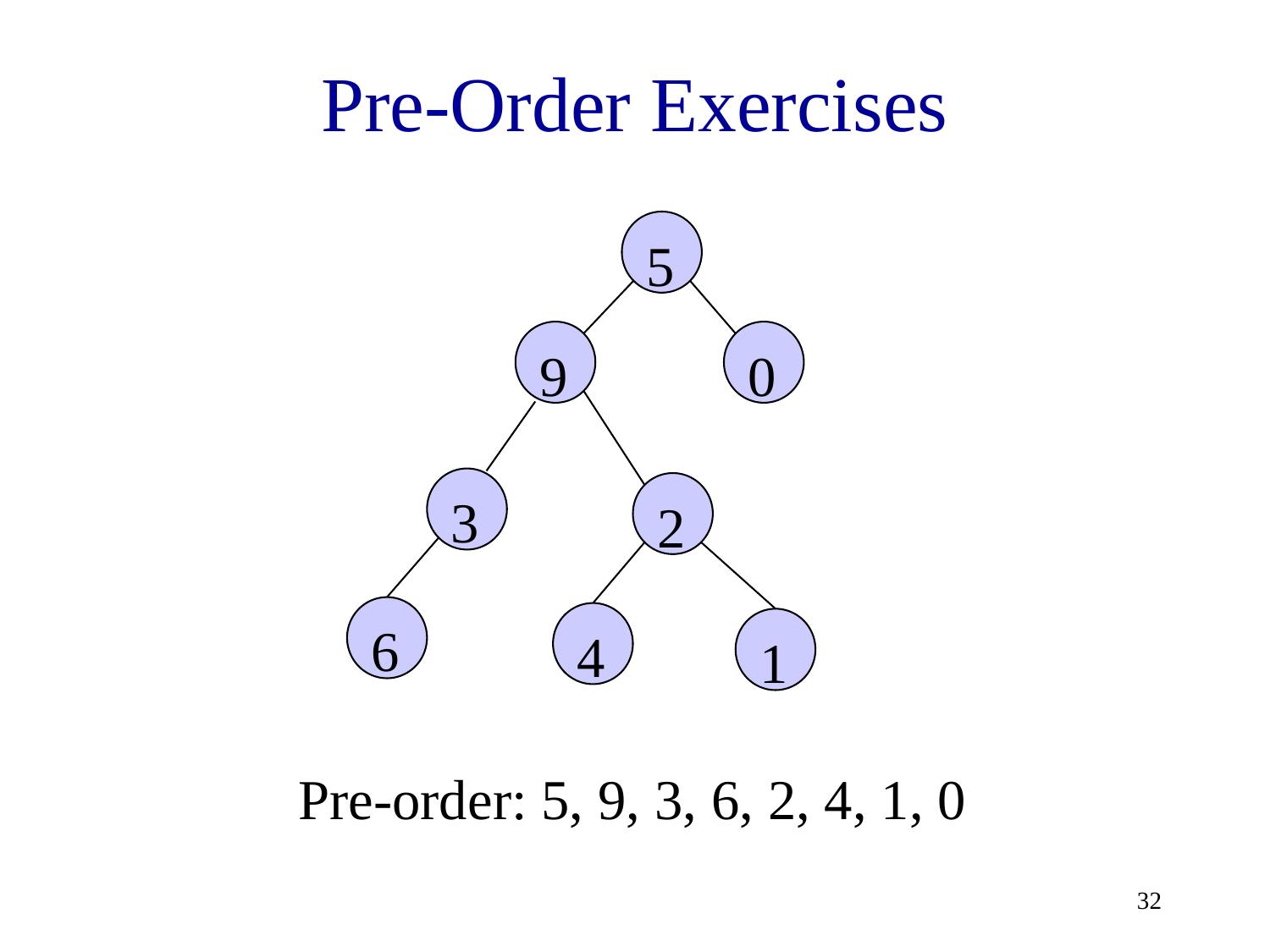

# Pre-Order Exercises
5
9
0
3
2
6
4
1
Pre-order: 5, 9, 3, 6, 2, 4, 1, 0
32